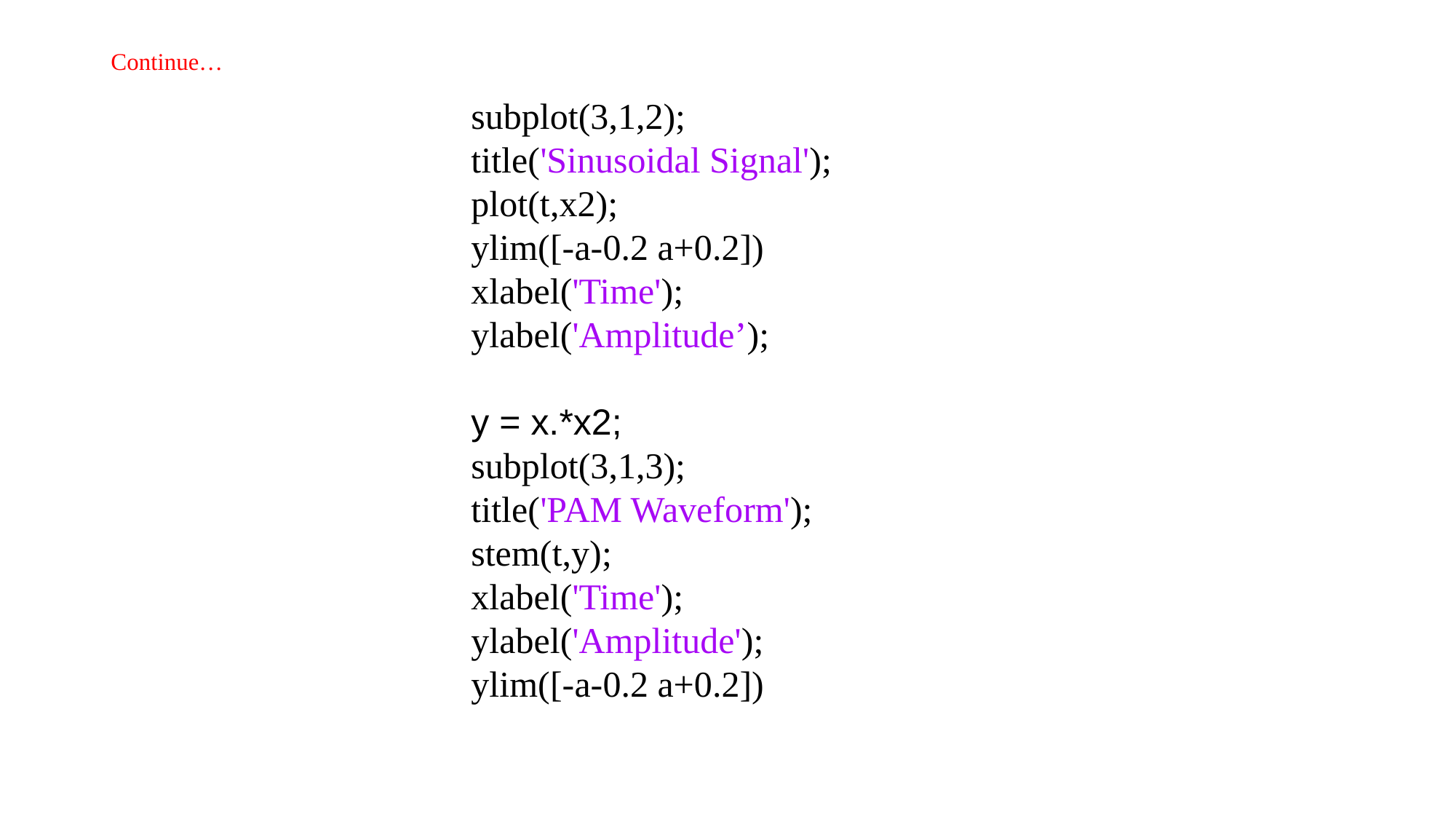

# Continue…
subplot(3,1,2);
title('Sinusoidal Signal');
plot(t,x2);
ylim([-a-0.2 a+0.2])
xlabel('Time');
ylabel('Amplitude’);

y = x.*x2;
subplot(3,1,3);
title('PAM Waveform');
stem(t,y);
xlabel('Time');
ylabel('Amplitude');
ylim([-a-0.2 a+0.2])